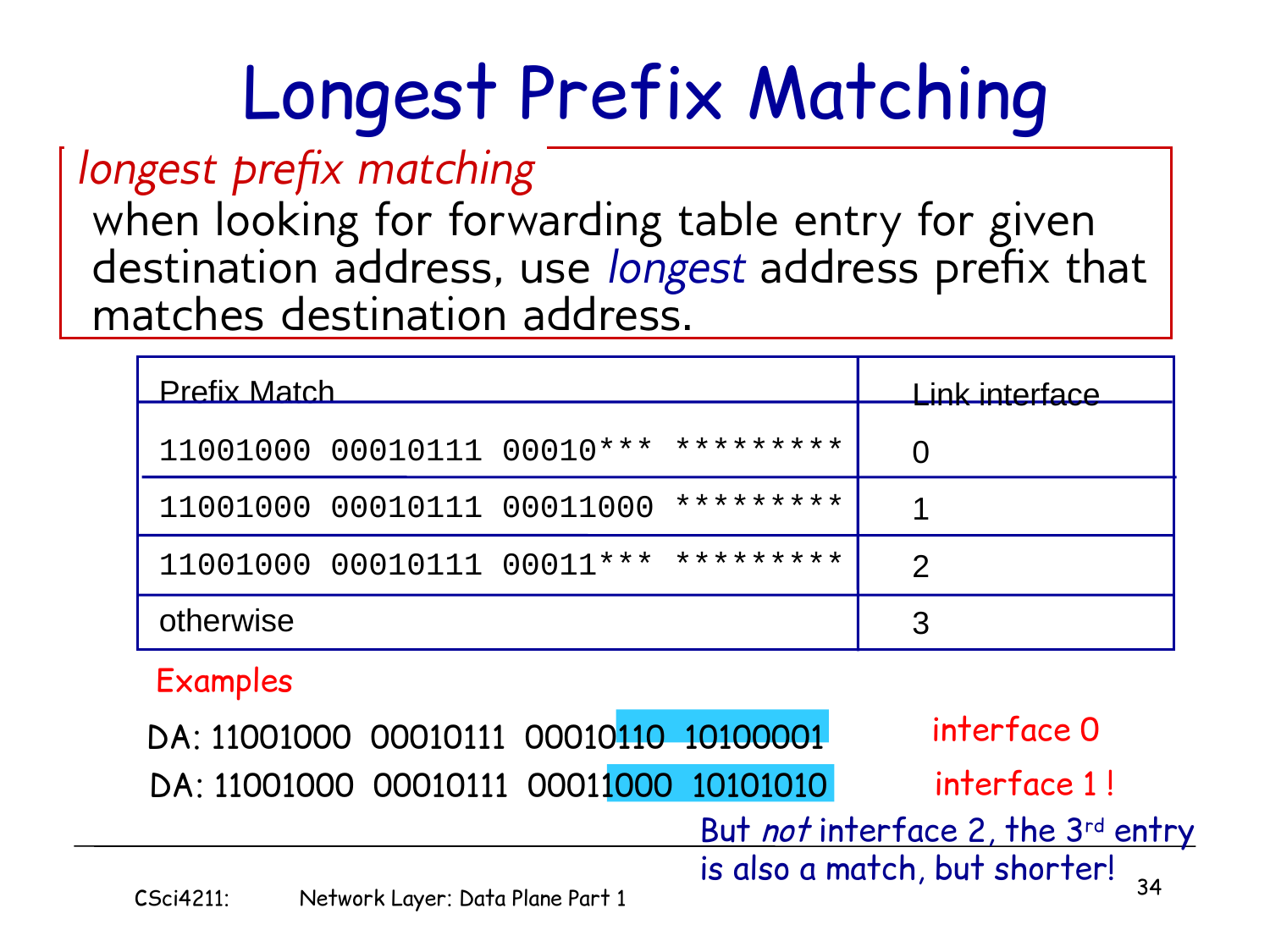

# Longest Prefix Matching
longest prefix matching

when looking for forwarding table entry for given destination address, use longest address prefix that matches destination address.
Prefix Match
11001000 00010111 00010*** *********
11001000 00010111 00011000 *********
11001000 00010111 00011*** *********
otherwise
Link interface
0
1
2
3

Examples
 interface 0

DA: 11001000  00010111  00010110  10100001
interface 1 !
DA: 11001000  00010111  00011000  10101010

But not interface 2, the 3rd entry
is also a match, but shorter!
34
CSci4211:           Network Layer: Data Plane Part 1